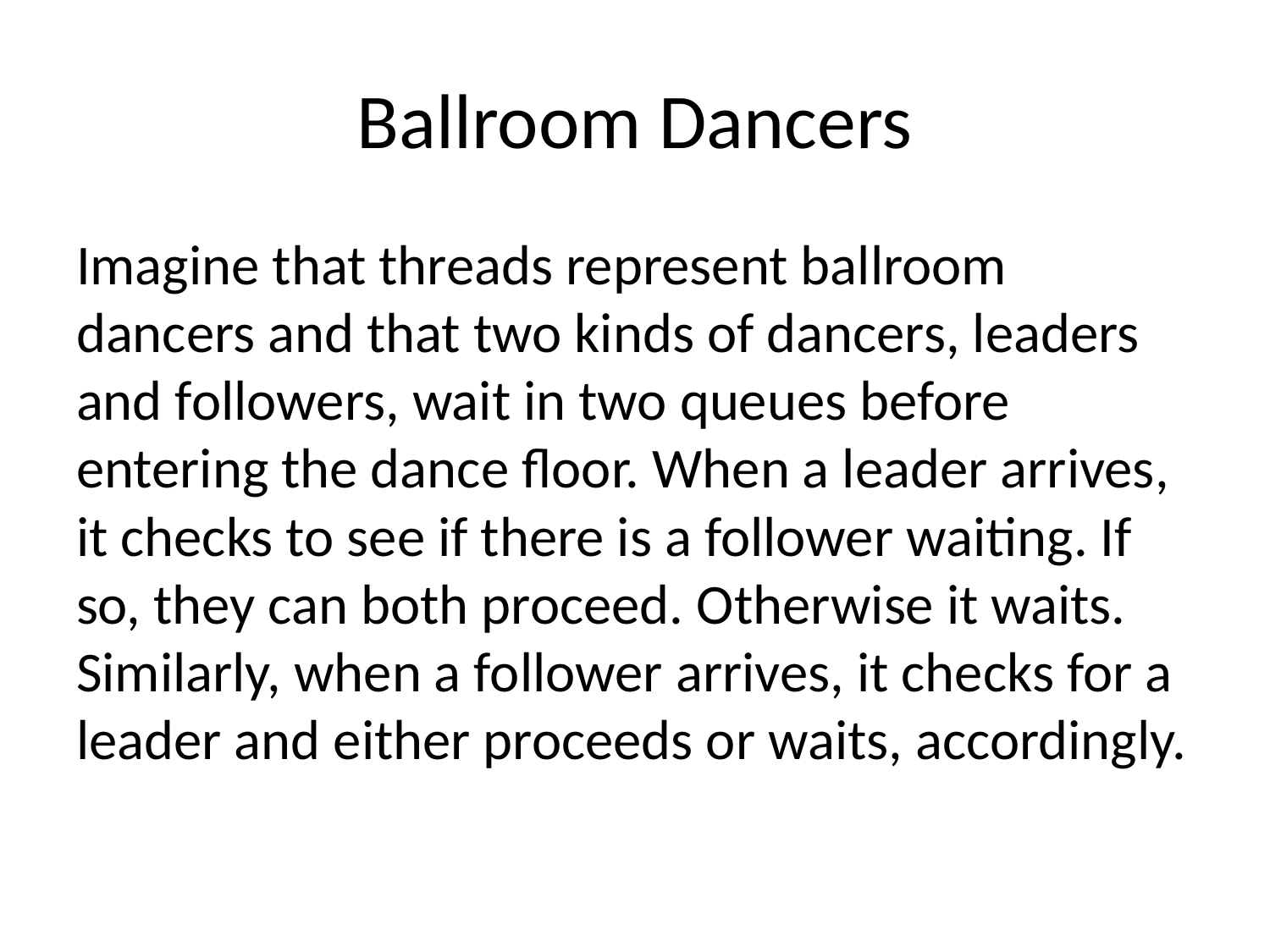

# Ballroom Dancers
Imagine that threads represent ballroom dancers and that two kinds of dancers, leaders and followers, wait in two queues before entering the dance floor. When a leader arrives, it checks to see if there is a follower waiting. If so, they can both proceed. Otherwise it waits. Similarly, when a follower arrives, it checks for a leader and either proceeds or waits, accordingly.